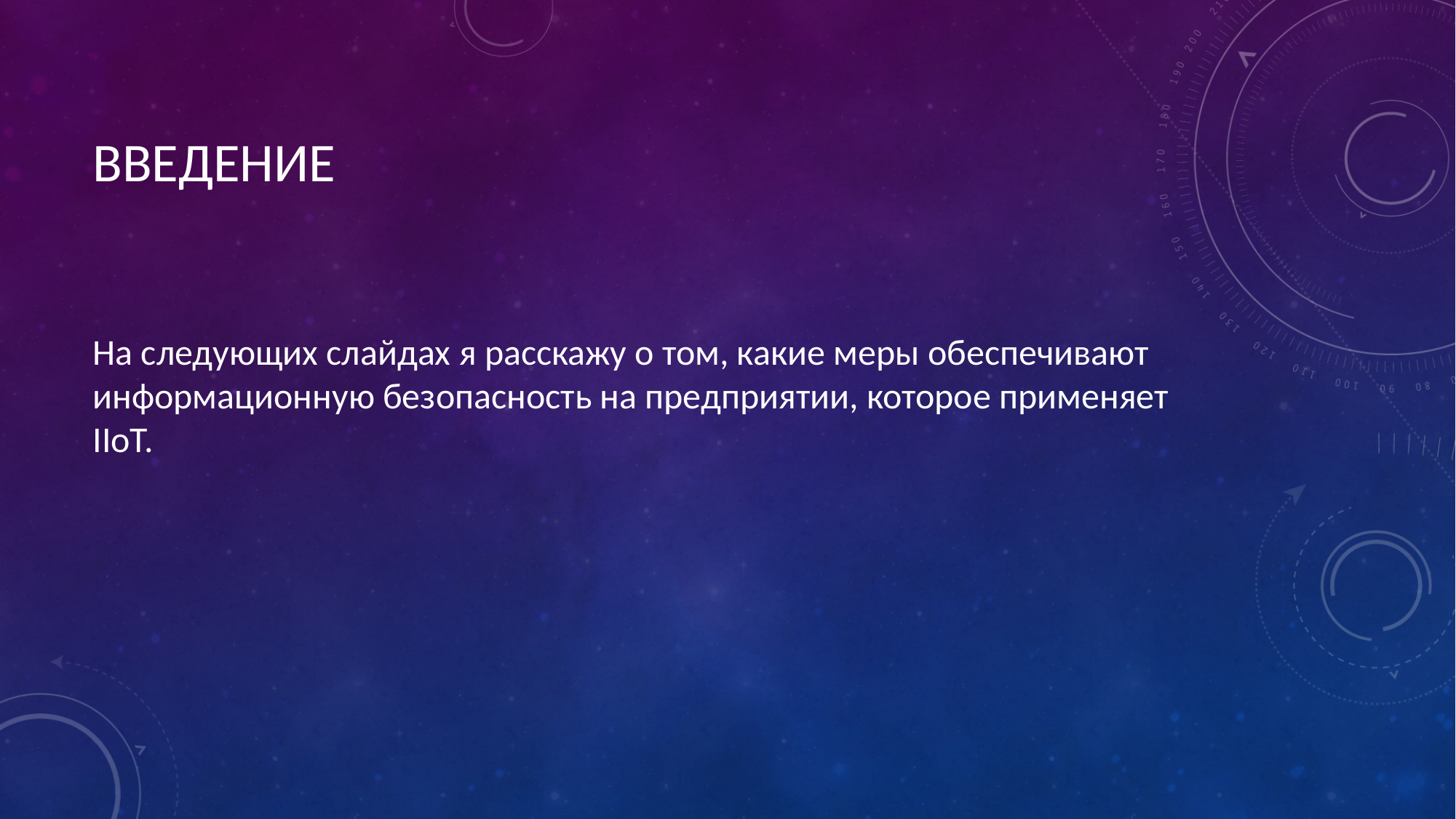

# Введение

На следующих слайдах я расскажу о том, какие меры обеспечивают информационную безопасность на предприятии, которое применяет IIoT.